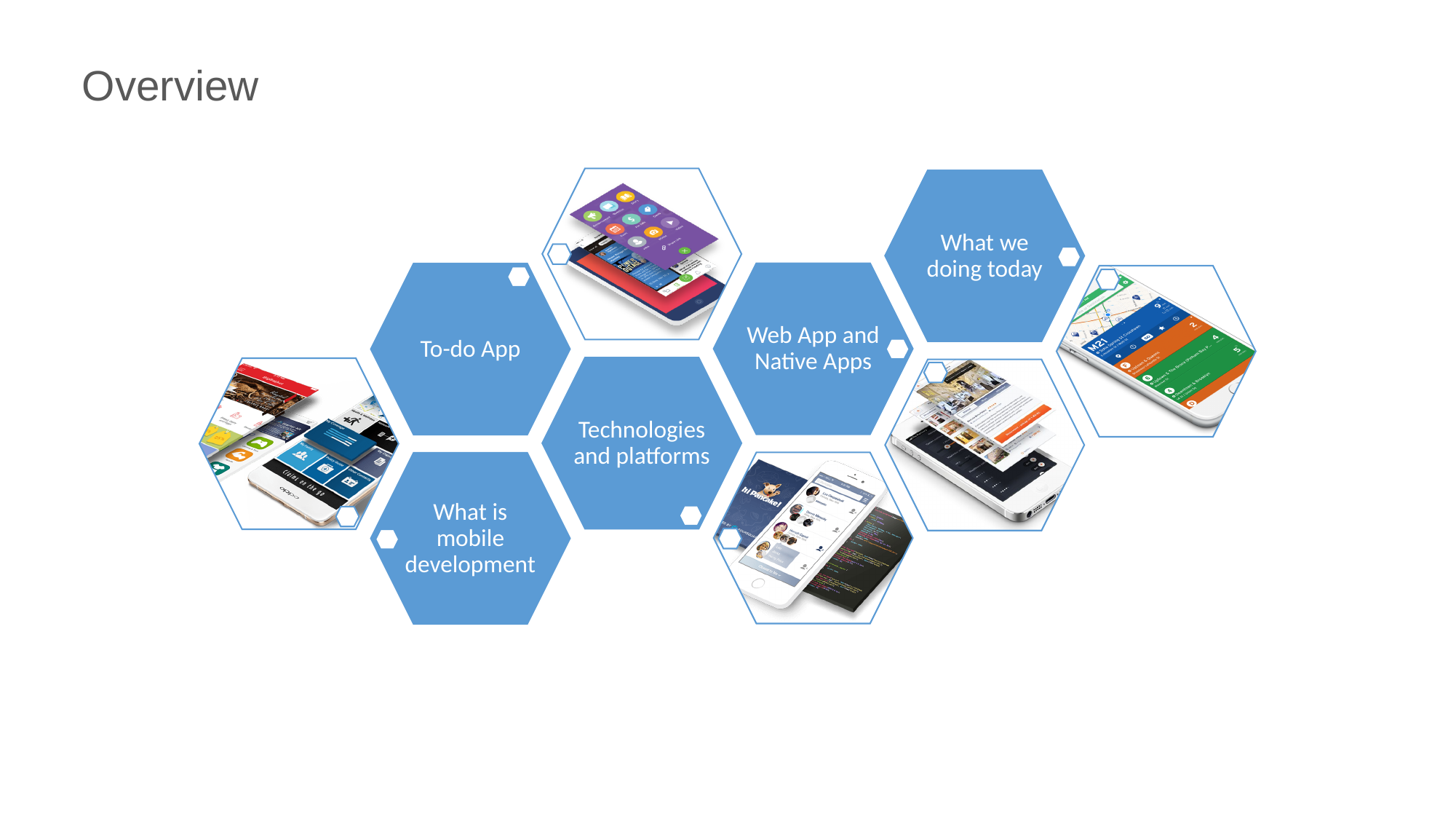

What is mobile development
Technologies and platforms
To-do App
Web App and Native Apps
What we doing today
Overview